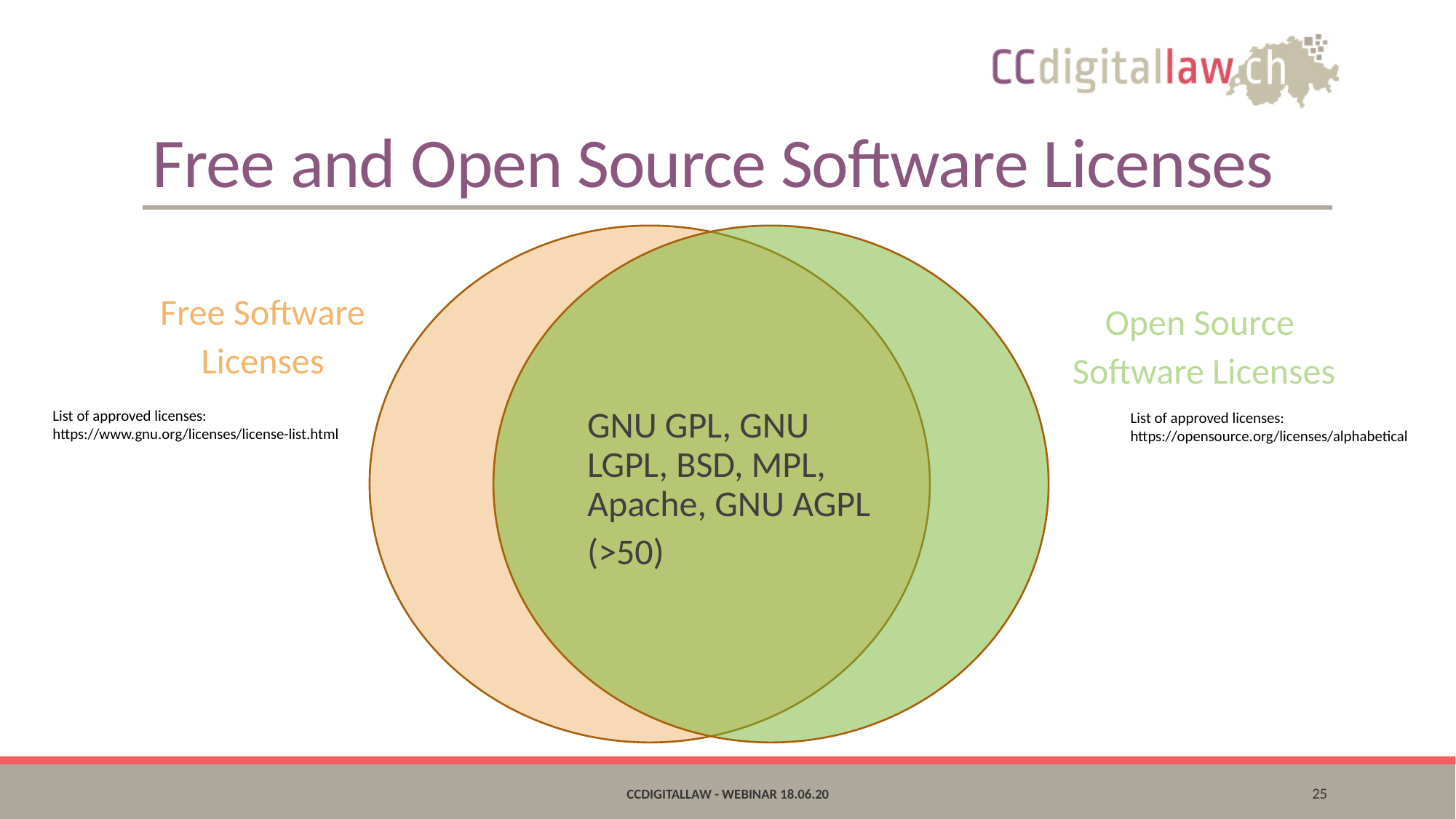

# Free and Open Source Software Licenses

Free Software
Licenses
Open Source
Software Licenses
GNU GPL, GNU LGPL, BSD, MPL, Apache, GNU AGPL
(>50)

List of approved licenses:
https://www.gnu.org/licenses/license-list.html
List of approved licenses:
https://opensource.org/licenses/alphabetical

CCdigitallaw - Webinar 18.06.20
25